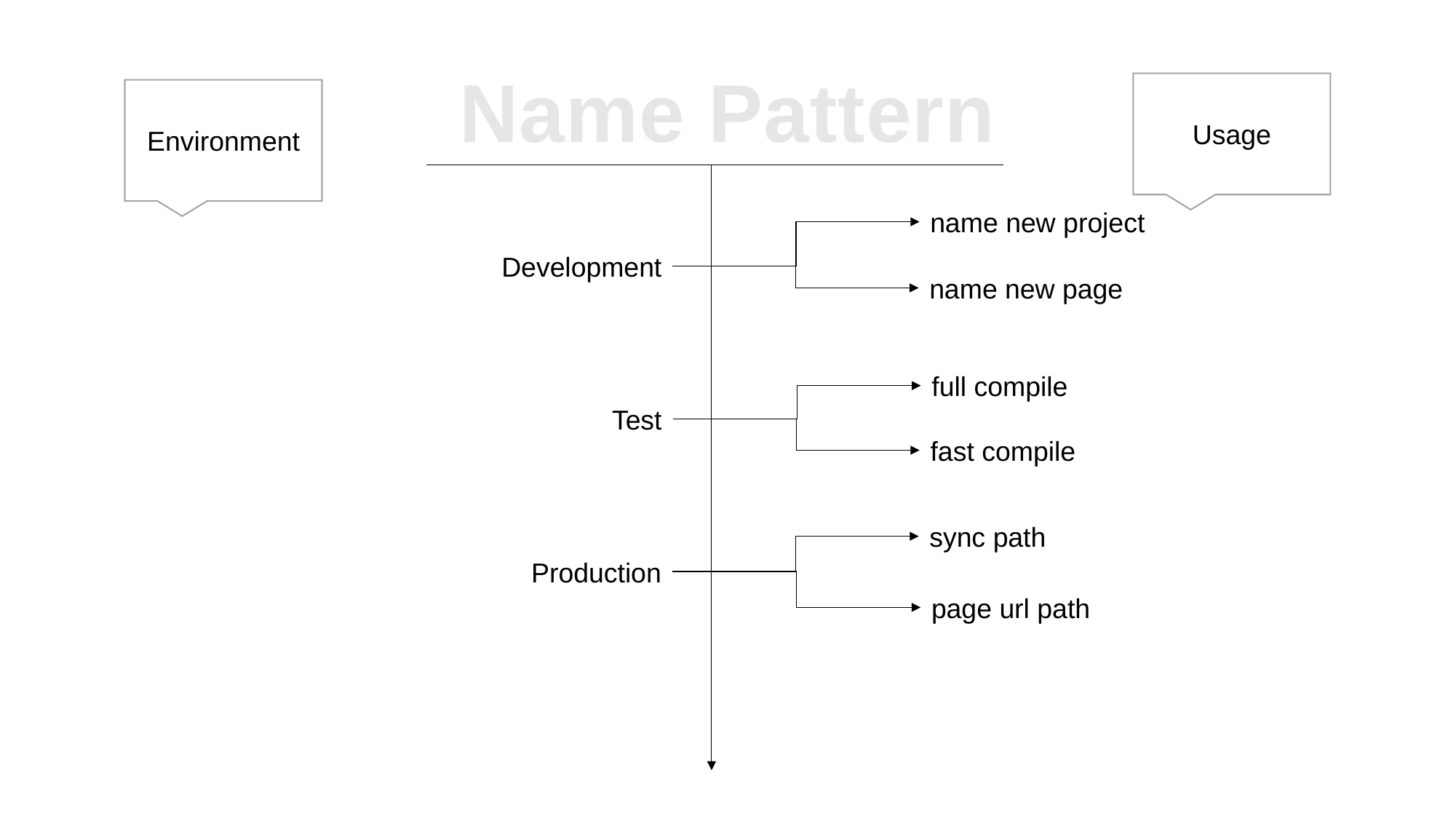

Name Pattern
Usage
Environment
name new project
Development
name new page
full compile
Test
fast compile
sync path
Production
page url path